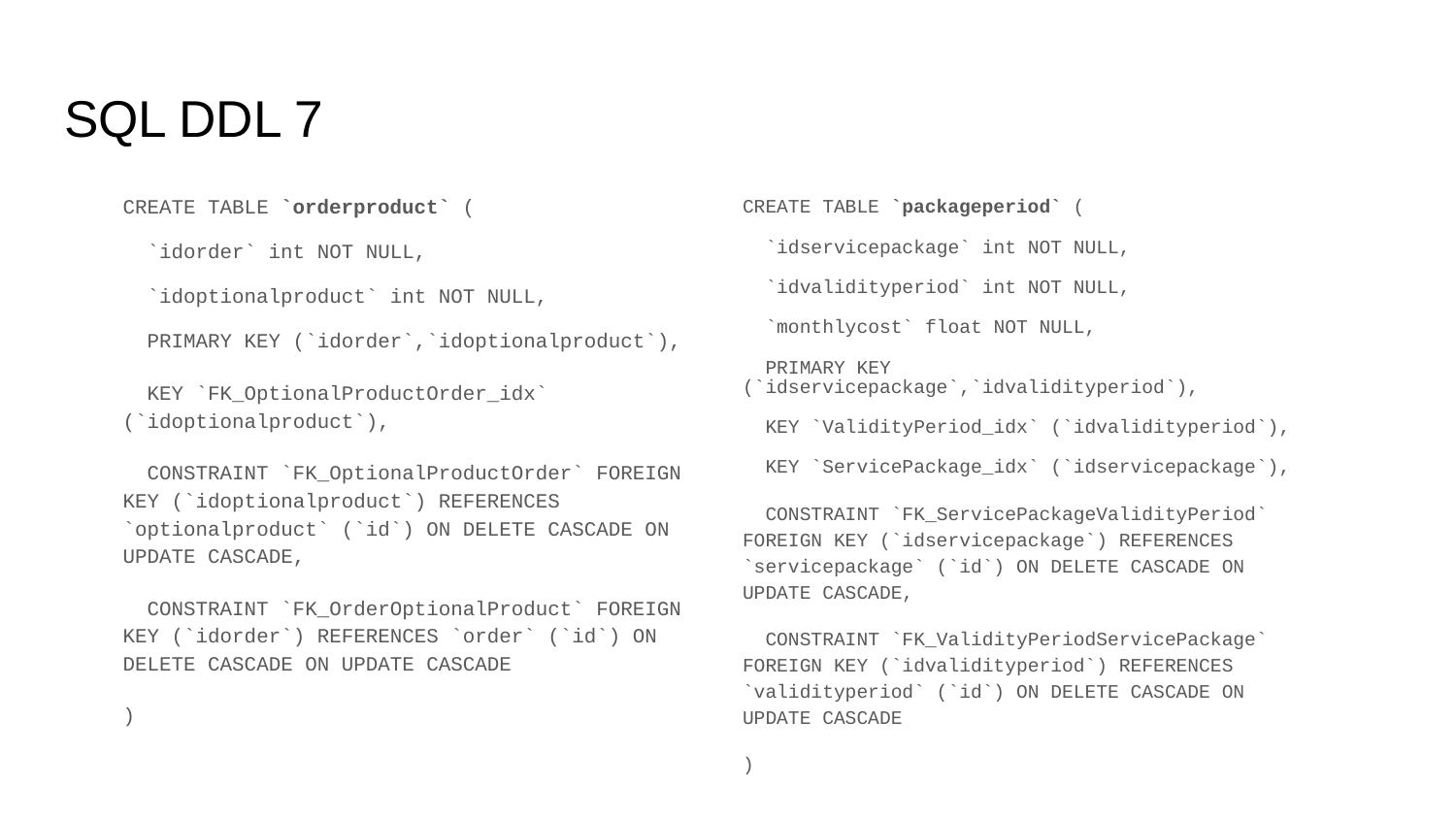

# SQL DDL 7
CREATE TABLE `orderproduct` (
  `idorder` int NOT NULL,
  `idoptionalproduct` int NOT NULL,
  PRIMARY KEY (`idorder`,`idoptionalproduct`),
  KEY `FK_OptionalProductOrder_idx` (`idoptionalproduct`),
  CONSTRAINT `FK_OptionalProductOrder` FOREIGN KEY (`idoptionalproduct`) REFERENCES `optionalproduct` (`id`) ON DELETE CASCADE ON UPDATE CASCADE,
  CONSTRAINT `FK_OrderOptionalProduct` FOREIGN KEY (`idorder`) REFERENCES `order` (`id`) ON DELETE CASCADE ON UPDATE CASCADE
)
CREATE TABLE `packageperiod` (
  `idservicepackage` int NOT NULL,
  `idvalidityperiod` int NOT NULL,
  `monthlycost` float NOT NULL,
  PRIMARY KEY (`idservicepackage`,`idvalidityperiod`),
  KEY `ValidityPeriod_idx` (`idvalidityperiod`),
  KEY `ServicePackage_idx` (`idservicepackage`),
  CONSTRAINT `FK_ServicePackageValidityPeriod` FOREIGN KEY (`idservicepackage`) REFERENCES `servicepackage` (`id`) ON DELETE CASCADE ON UPDATE CASCADE,
  CONSTRAINT `FK_ValidityPeriodServicePackage` FOREIGN KEY (`idvalidityperiod`) REFERENCES `validityperiod` (`id`) ON DELETE CASCADE ON UPDATE CASCADE
)